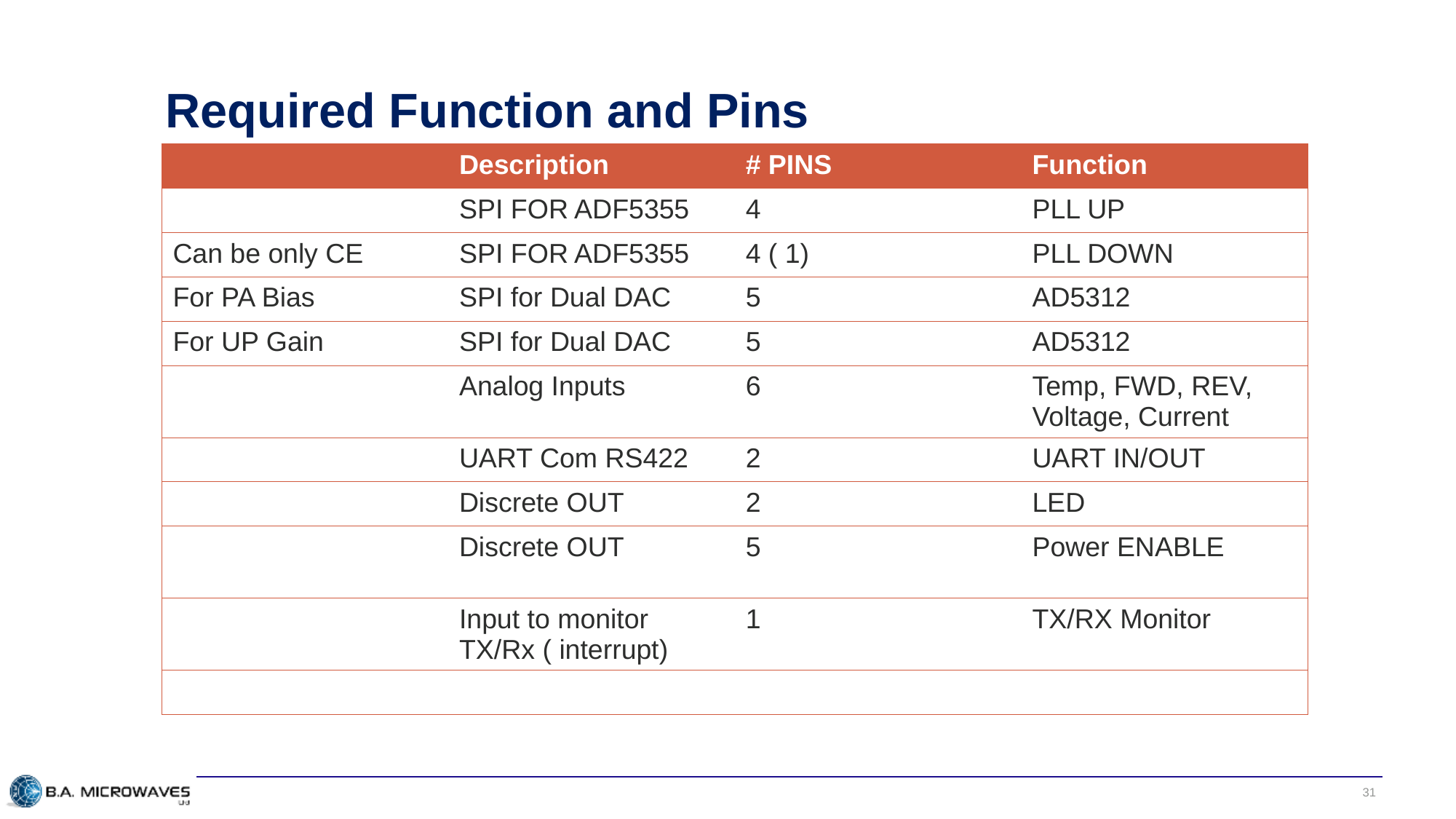

# Required Function and Pins
|  | Description | # PINS | Function |
| --- | --- | --- | --- |
|  | SPI FOR ADF5355 | 4 | PLL UP |
| Can be only CE | SPI FOR ADF5355 | 4 ( 1) | PLL DOWN |
| For PA Bias | SPI for Dual DAC | 5 | AD5312 |
| For UP Gain | SPI for Dual DAC | 5 | AD5312 |
|  | Analog Inputs | 6 | Temp, FWD, REV, Voltage, Current |
|  | UART Com RS422 | 2 | UART IN/OUT |
|  | Discrete OUT | 2 | LED |
|  | Discrete OUT | 5 | Power ENABLE |
|  | Input to monitor TX/Rx ( interrupt) | 1 | TX/RX Monitor |
|  |  |  |  |